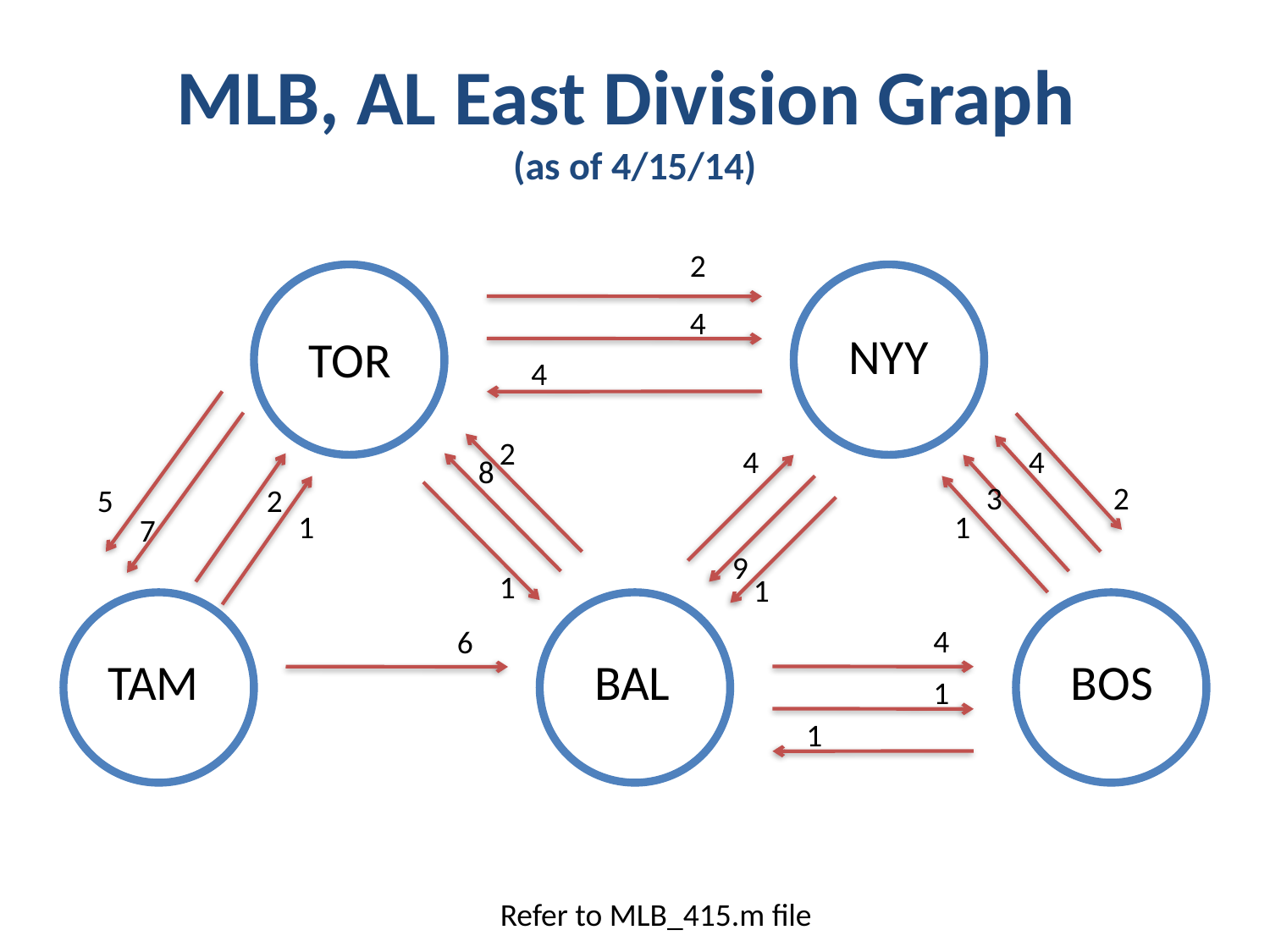

# MLB, AL East Division Graph (as of 4/15/14)
2

4
NYY
TOR
4
2
4
4
8
3
2
5
2
1
1
7
9
1
1

4
6
TAM
BAL
BOS
1
1
Refer to MLB_415.m file